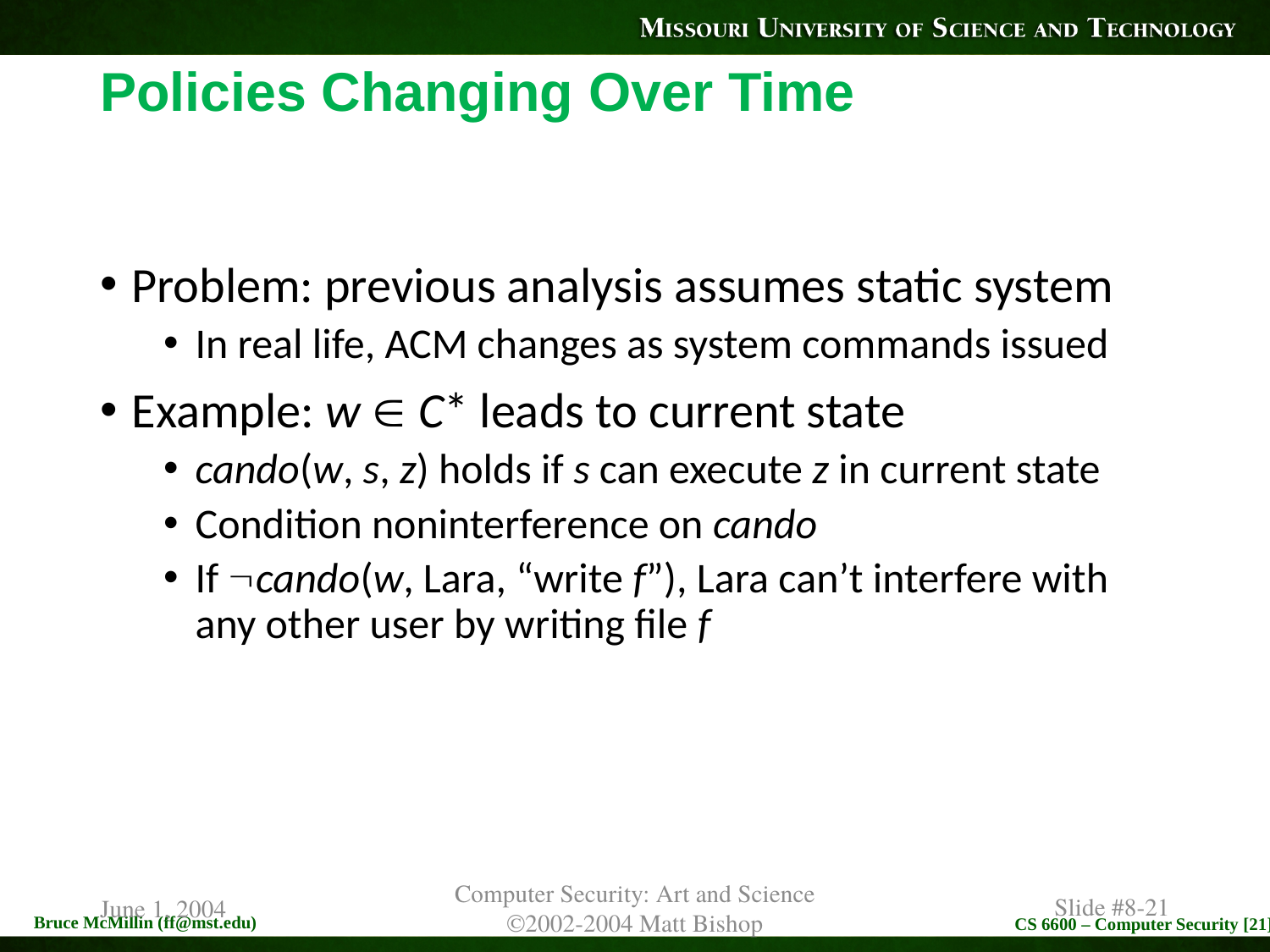

# Policies Changing Over Time
Problem: previous analysis assumes static system
In real life, ACM changes as system commands issued
Example: w ∈ C* leads to current state
cando(w, s, z) holds if s can execute z in current state
Condition noninterference on cando
If ¬cando(w, Lara, “write f”), Lara can’t interfere with any other user by writing file f
June 1, 2004
Computer Security: Art and Science
©2002-2004 Matt Bishop
Slide #8-21